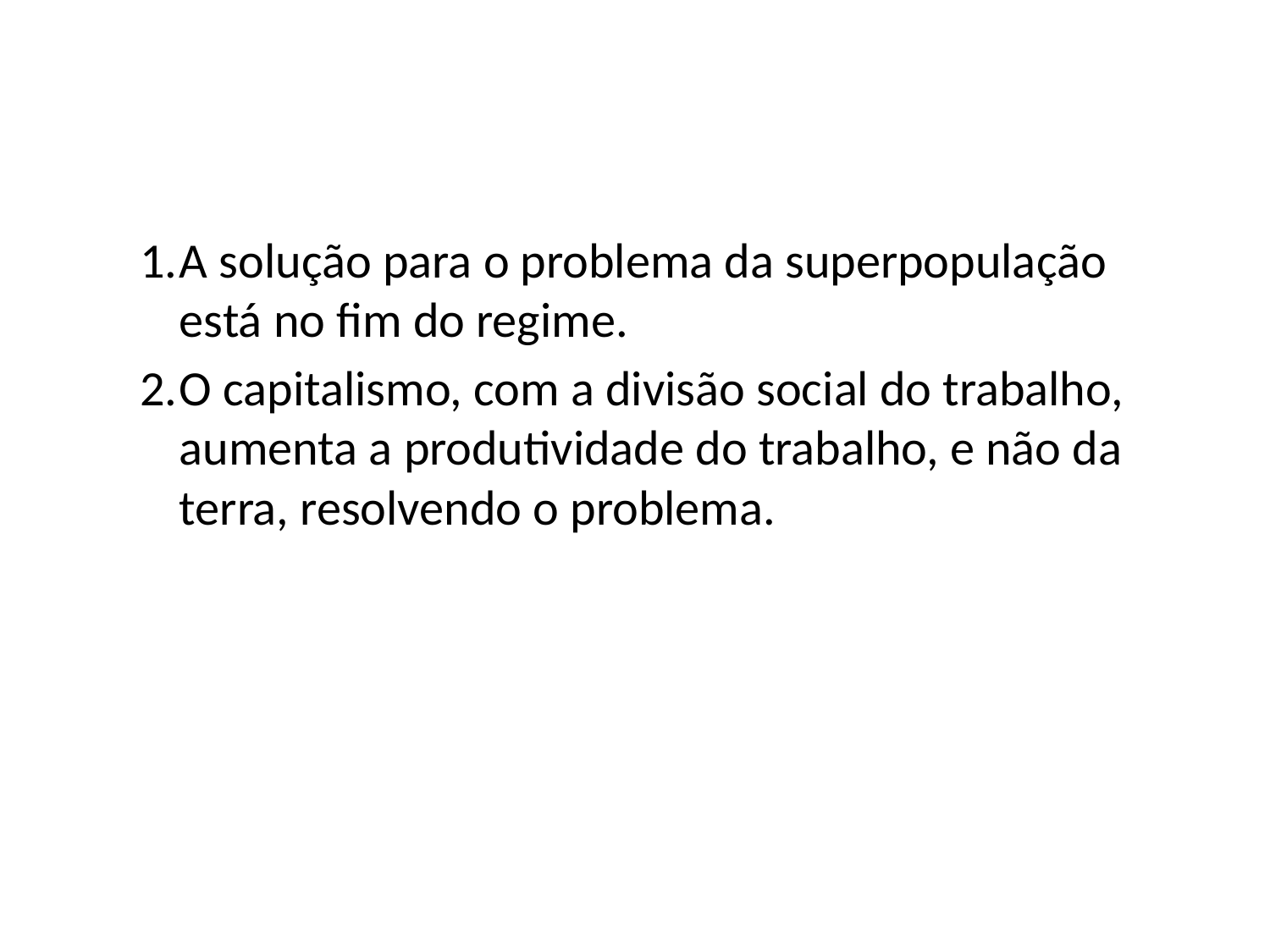

A solução para o problema da superpopulação está no fim do regime.
O capitalismo, com a divisão social do trabalho, aumenta a produtividade do trabalho, e não da terra, resolvendo o problema.